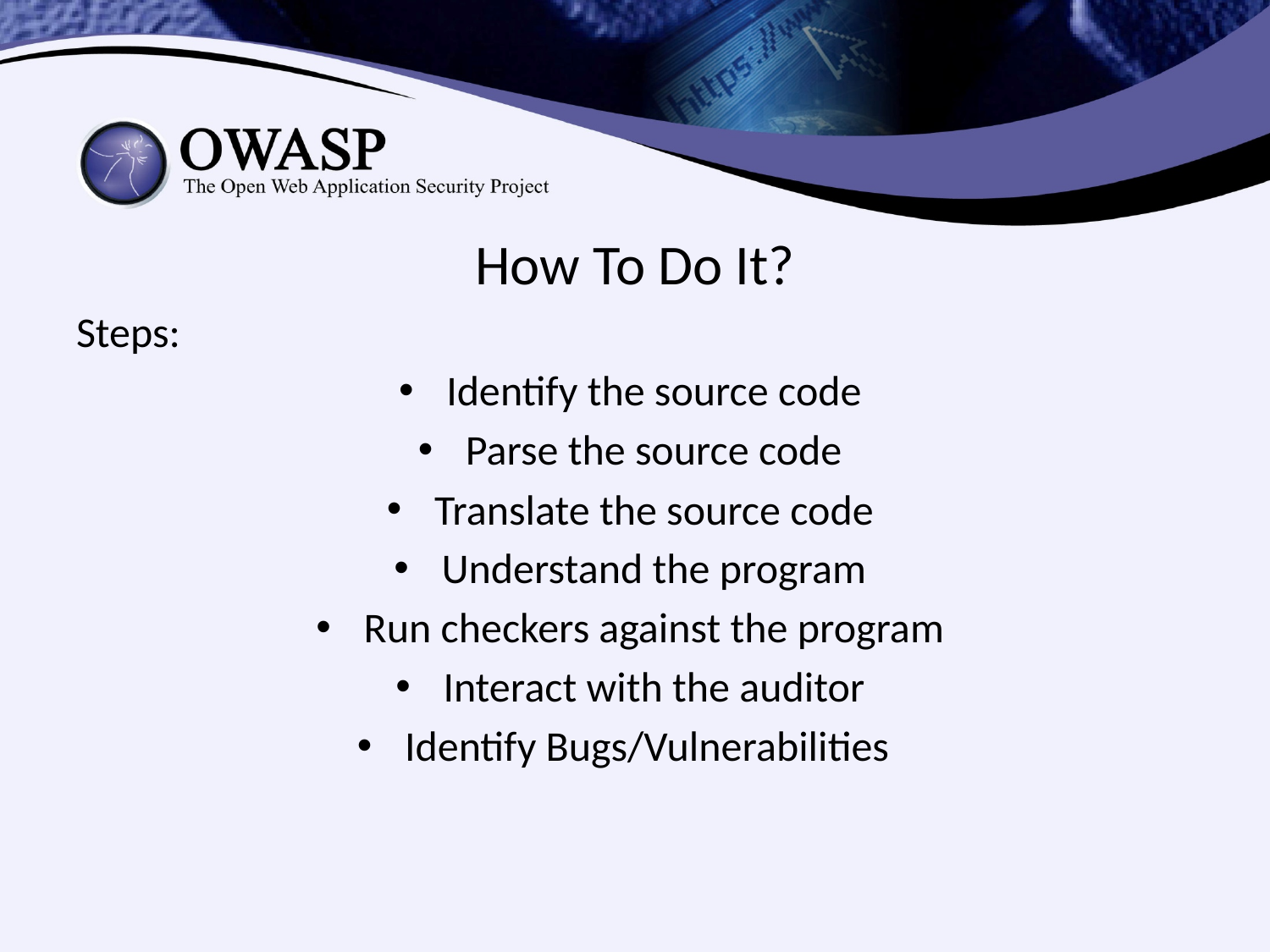

How To Do It?
Steps:
Identify the source code
Parse the source code
Translate the source code
Understand the program
Run checkers against the program
Interact with the auditor
Identify Bugs/Vulnerabilities